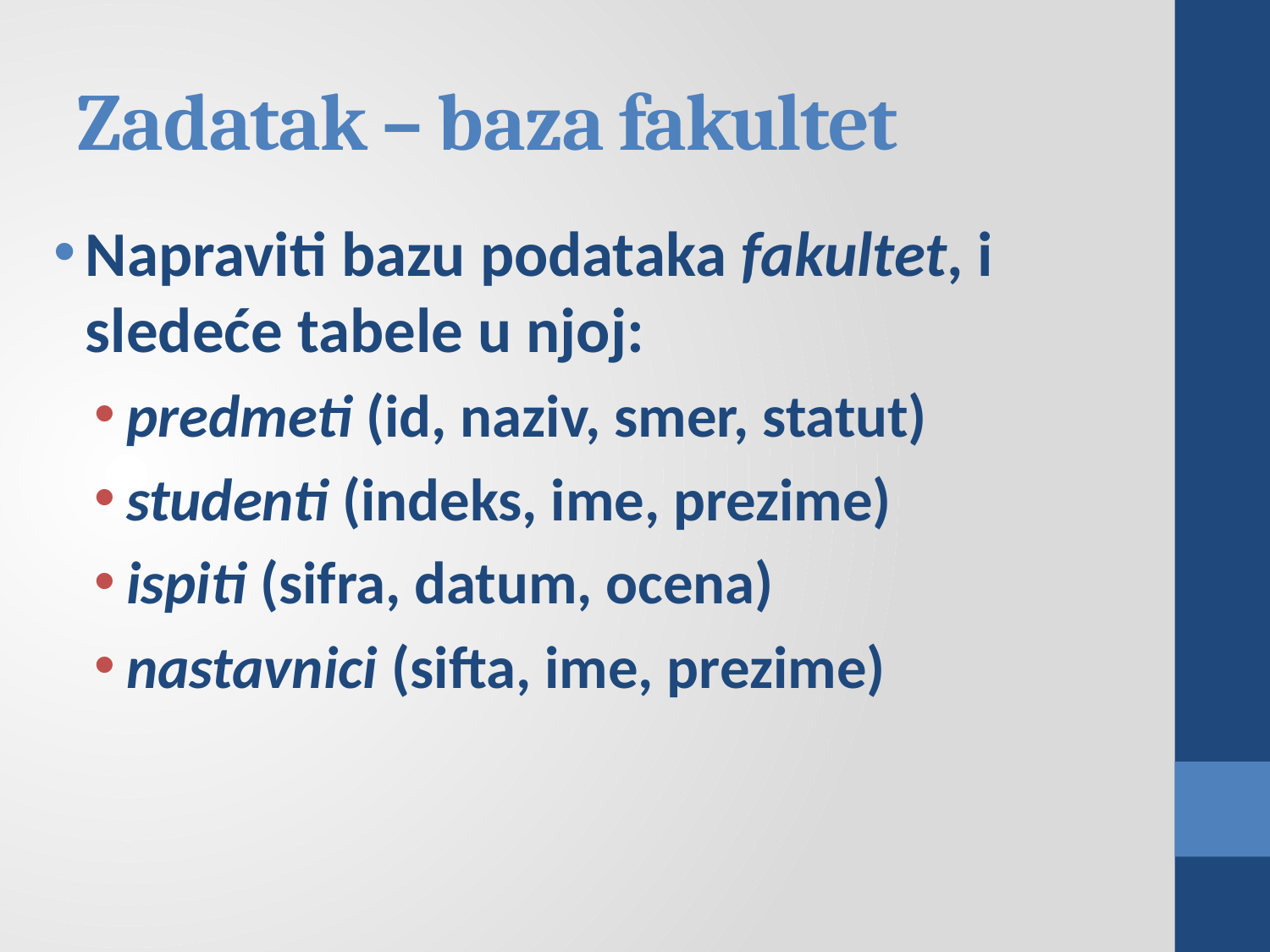

# Zadatak – baza fakultet
Napraviti bazu podataka fakultet, i sledeće tabele u njoj:
predmeti (id, naziv, smer, statut)
studenti (indeks, ime, prezime)
ispiti (sifra, datum, ocena)
nastavnici (sifta, ime, prezime)